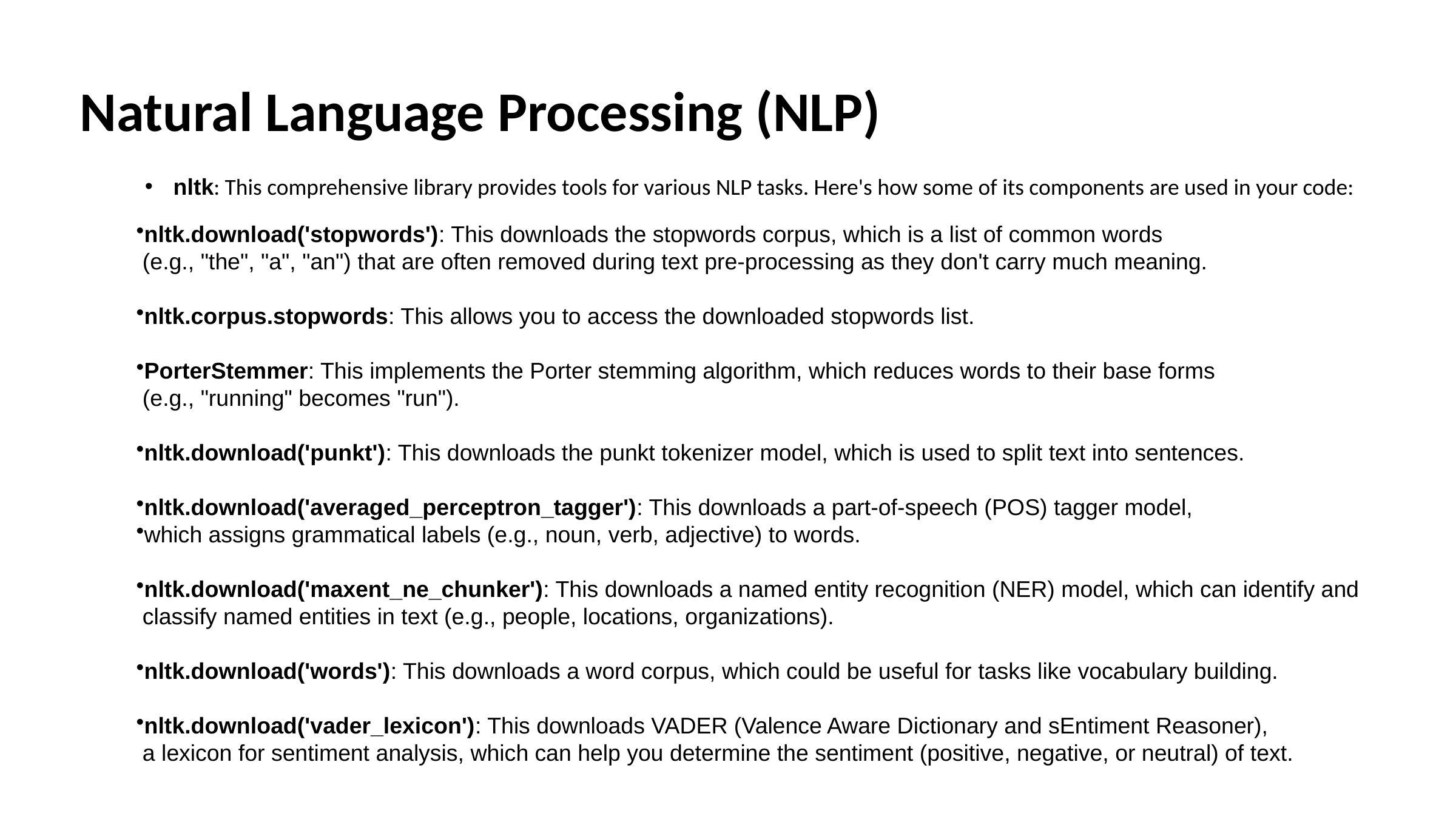

Natural Language Processing (NLP)

nltk: This comprehensive library provides tools for various NLP tasks. Here's how some of its components are used in your code:
nltk.download('stopwords'): This downloads the stopwords corpus, which is a list of common words
 (e.g., "the", "a", "an") that are often removed during text pre-processing as they don't carry much meaning.

nltk.corpus.stopwords: This allows you to access the downloaded stopwords list.

PorterStemmer: This implements the Porter stemming algorithm, which reduces words to their base forms
 (e.g., "running" becomes "run").

nltk.download('punkt'): This downloads the punkt tokenizer model, which is used to split text into sentences.

nltk.download('averaged_perceptron_tagger'): This downloads a part-of-speech (POS) tagger model,
which assigns grammatical labels (e.g., noun, verb, adjective) to words.

nltk.download('maxent_ne_chunker'): This downloads a named entity recognition (NER) model, which can identify and
 classify named entities in text (e.g., people, locations, organizations).

nltk.download('words'): This downloads a word corpus, which could be useful for tasks like vocabulary building.

nltk.download('vader_lexicon'): This downloads VADER (Valence Aware Dictionary and sEntiment Reasoner),
 a lexicon for sentiment analysis, which can help you determine the sentiment (positive, negative, or neutral) of text.